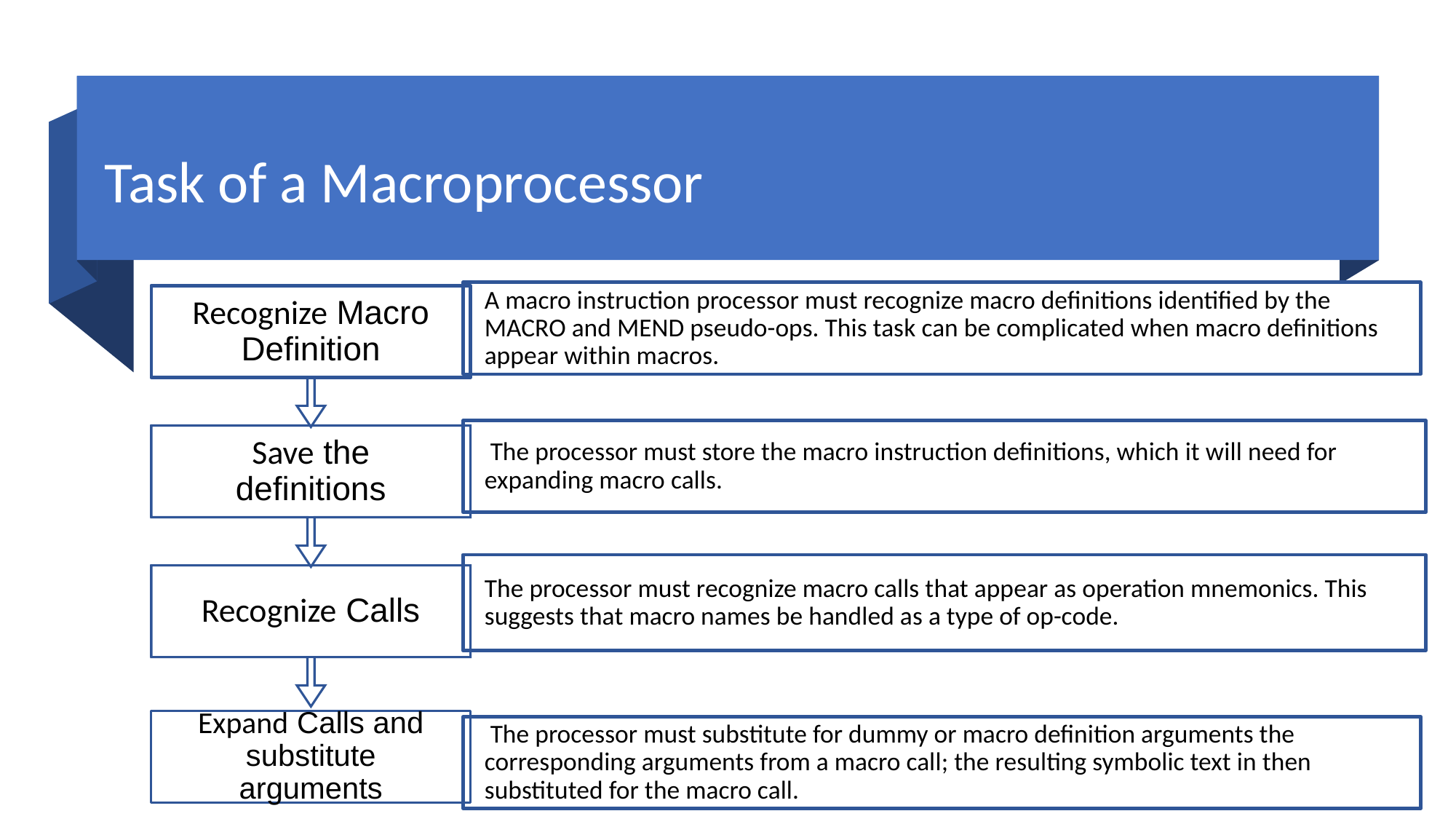

# Task of a Macroprocessor
A macro instruction processor must recognize macro definitions identified by the MACRO and MEND pseudo-ops. This task can be complicated when macro definitions appear within macros.

Recognize Macro Definition
 The processor must store the macro instruction definitions, which it will need for expanding macro calls.

Save the definitions
The processor must recognize macro calls that appear as operation mnemonics. This suggests that macro names be handled as a type of op-code.

Recognize Calls
Expand Calls and substitute arguments
 The processor must substitute for dummy or macro definition arguments the corresponding arguments from a macro call; the resulting symbolic text in then substituted for the macro call.
41